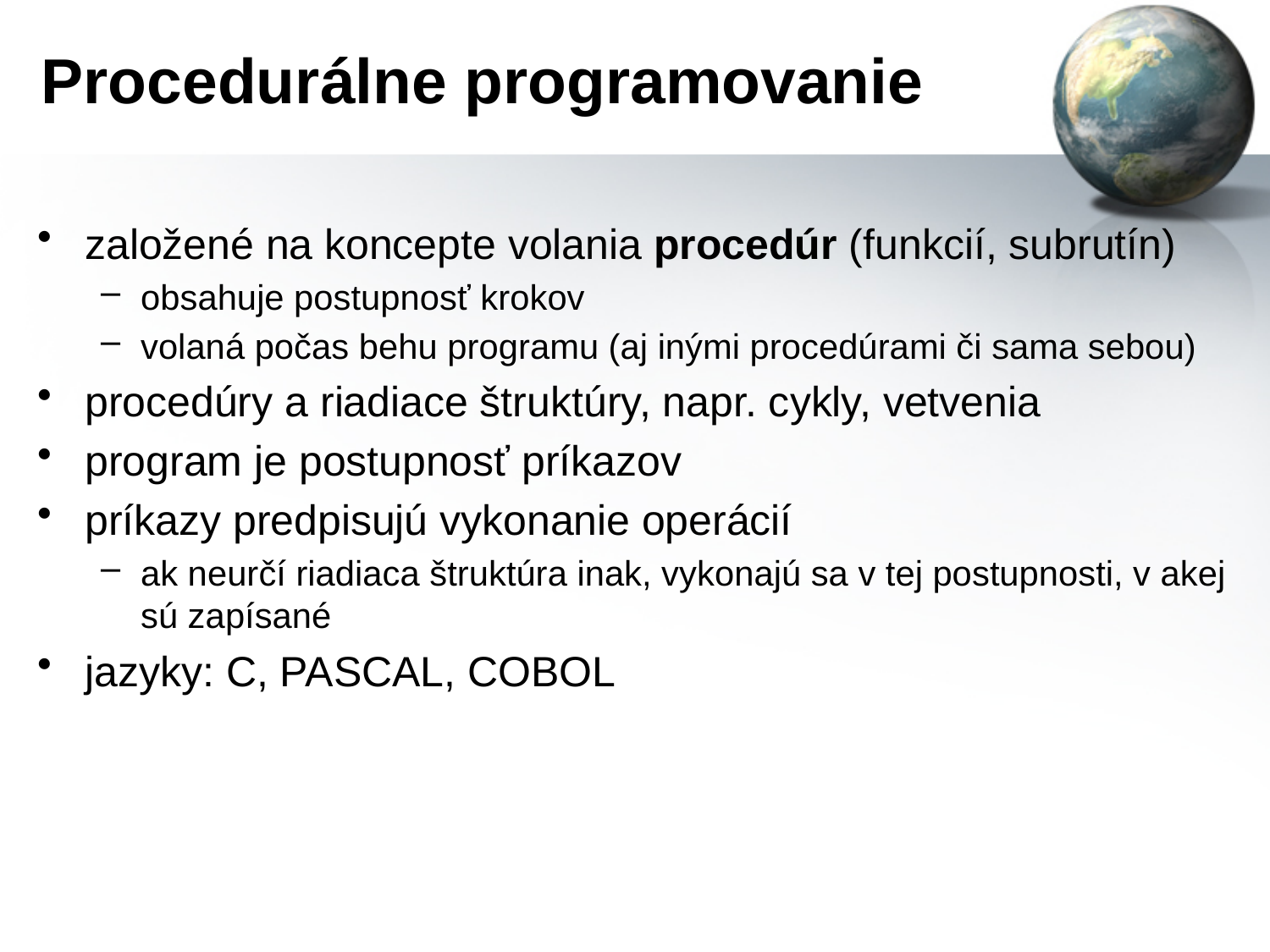

# Procedurálne programovanie
založené na koncepte volania procedúr (funkcií, subrutín)
obsahuje postupnosť krokov
volaná počas behu programu (aj inými procedúrami či sama sebou)
procedúry a riadiace štruktúry, napr. cykly, vetvenia
program je postupnosť príkazov
príkazy predpisujú vykonanie operácií
ak neurčí riadiaca štruktúra inak, vykonajú sa v tej postupnosti, v akej sú zapísané
jazyky: C, PASCAL, COBOL